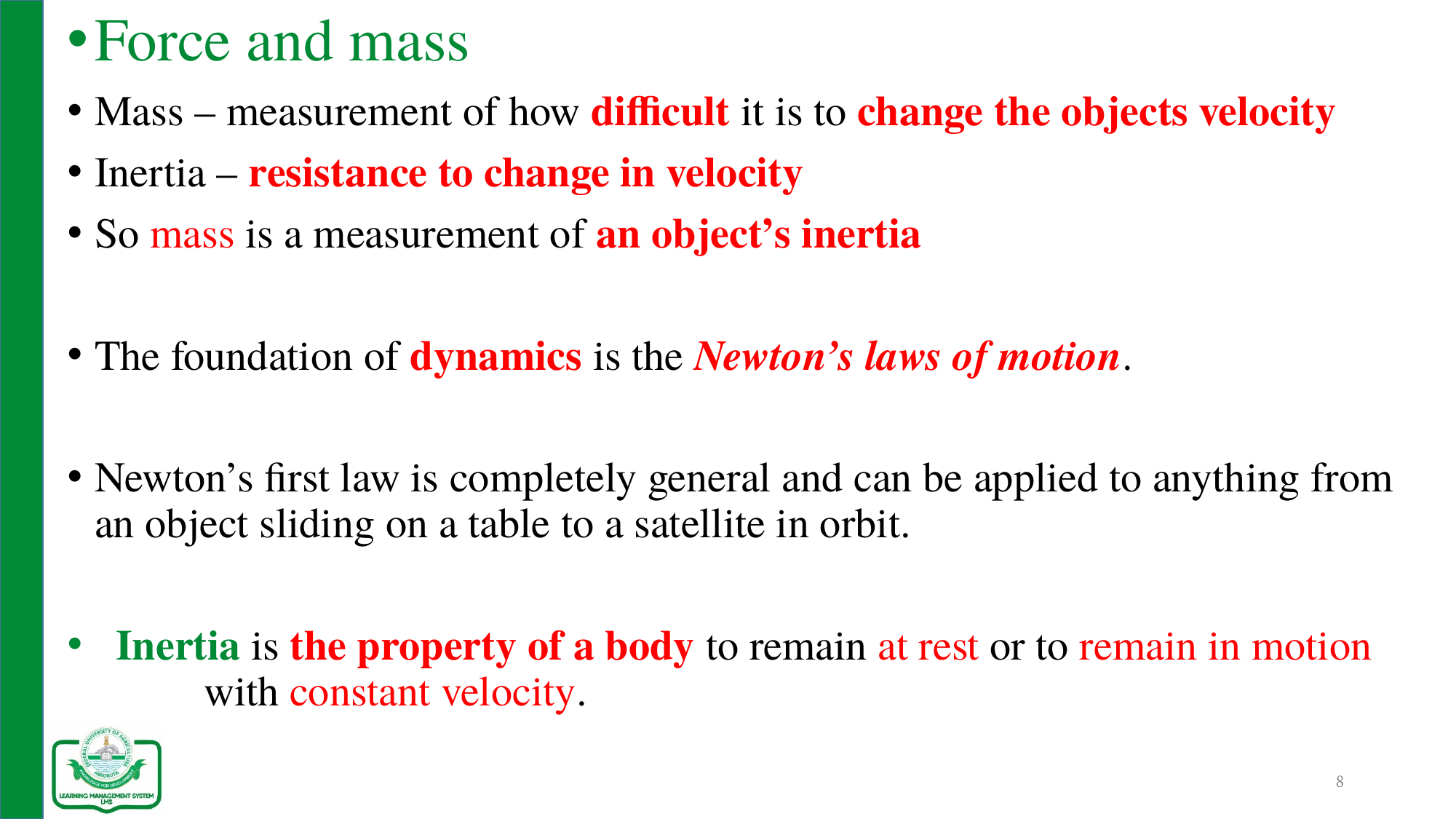

Force and mass
Mass – measurement of how difficult it is to change the objects velocity
Inertia – resistance to change in velocity
So mass is a measurement of an object’s inertia

The foundation of dynamics is the Newton’s laws of motion.

Newton’s first law is completely general and can be applied to anything from an object sliding on a table to a satellite in orbit.

  Inertia is the property of a body to remain at rest or to remain in motion    	with constant velocity.

8